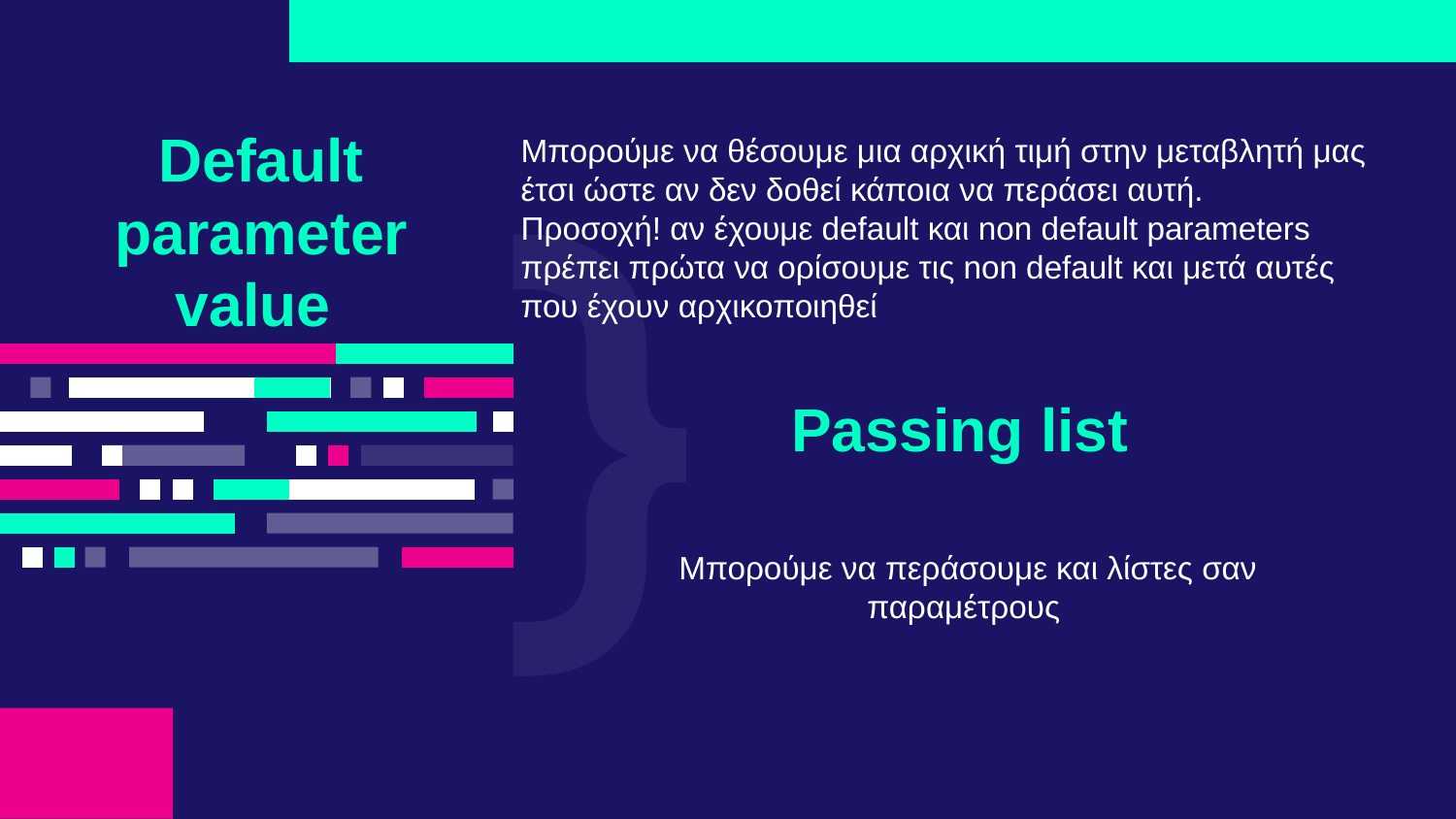

# Default parameter value
Μπορούμε να θέσουμε μια αρχική τιμή στην μεταβλητή μας έτσι ώστε αν δεν δοθεί κάποια να περάσει αυτή.
Προσοχή! αν έχουμε default και non default parameters πρέπει πρώτα να ορίσουμε τις non default και μετά αυτές που έχουν αρχικοποιηθεί
Passing list
Μπορούμε να περάσουμε και λίστες σαν παραμέτρους